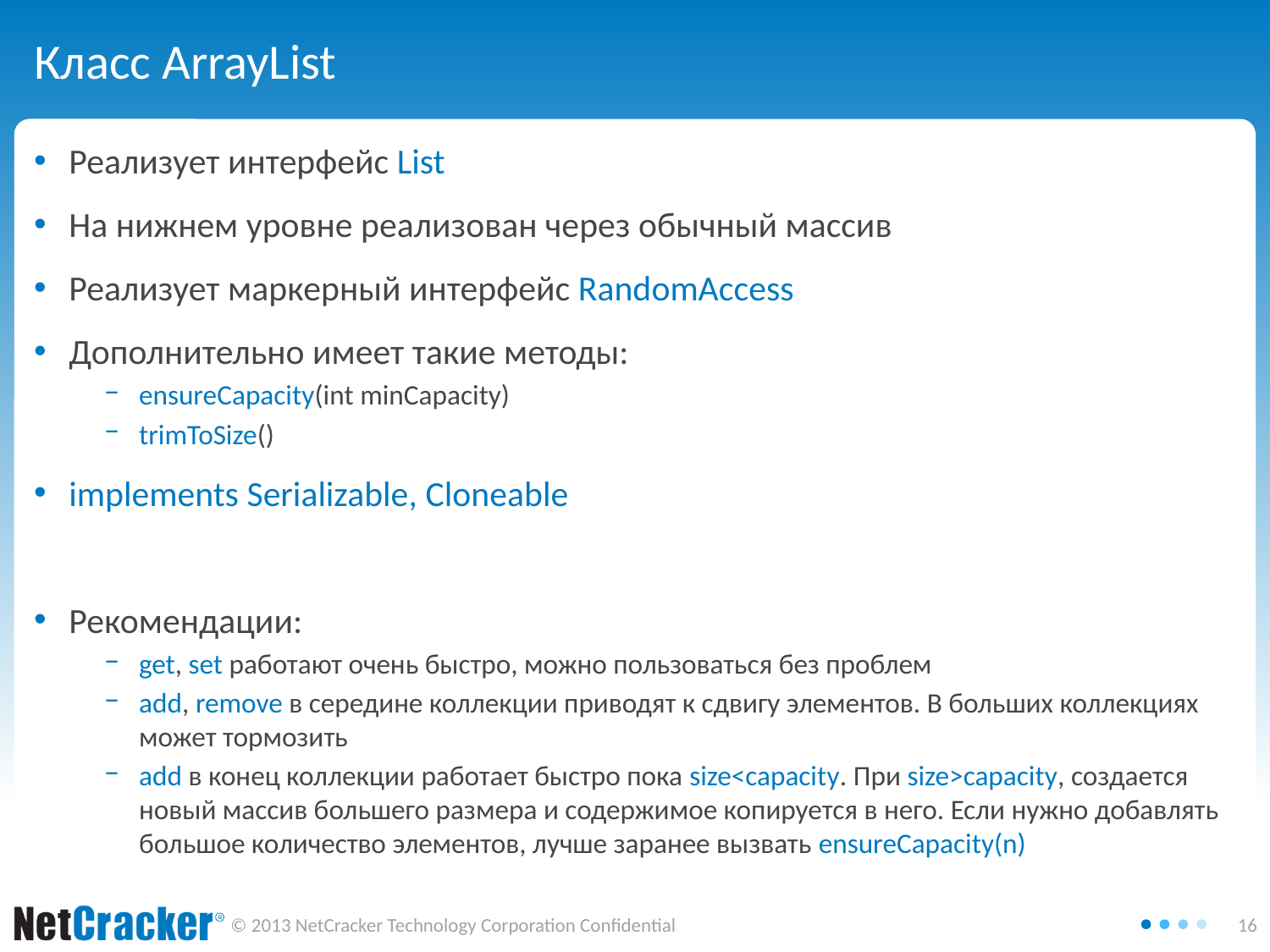

# Класс ArrayList
Реализует интерфейс List
На нижнем уровне реализован через обычный массив
Реализует маркерный интерфейс RandomAccess
Дополнительно имеет такие методы:
ensureCapacity(int minCapacity)
trimToSize()
implements Serializable, Cloneable

Рекомендации:
get, set работают очень быстро, можно пользоваться без проблем
add, remove в середине коллекции приводят к сдвигу элементов. В больших коллекциях может тормозить
add в конец коллекции работает быстро пока size<capacity. При size>capacity, создается новый массив большего размера и содержимое копируется в него. Если нужно добавлять большое количество элементов, лучше заранее вызвать ensureCapacity(n)